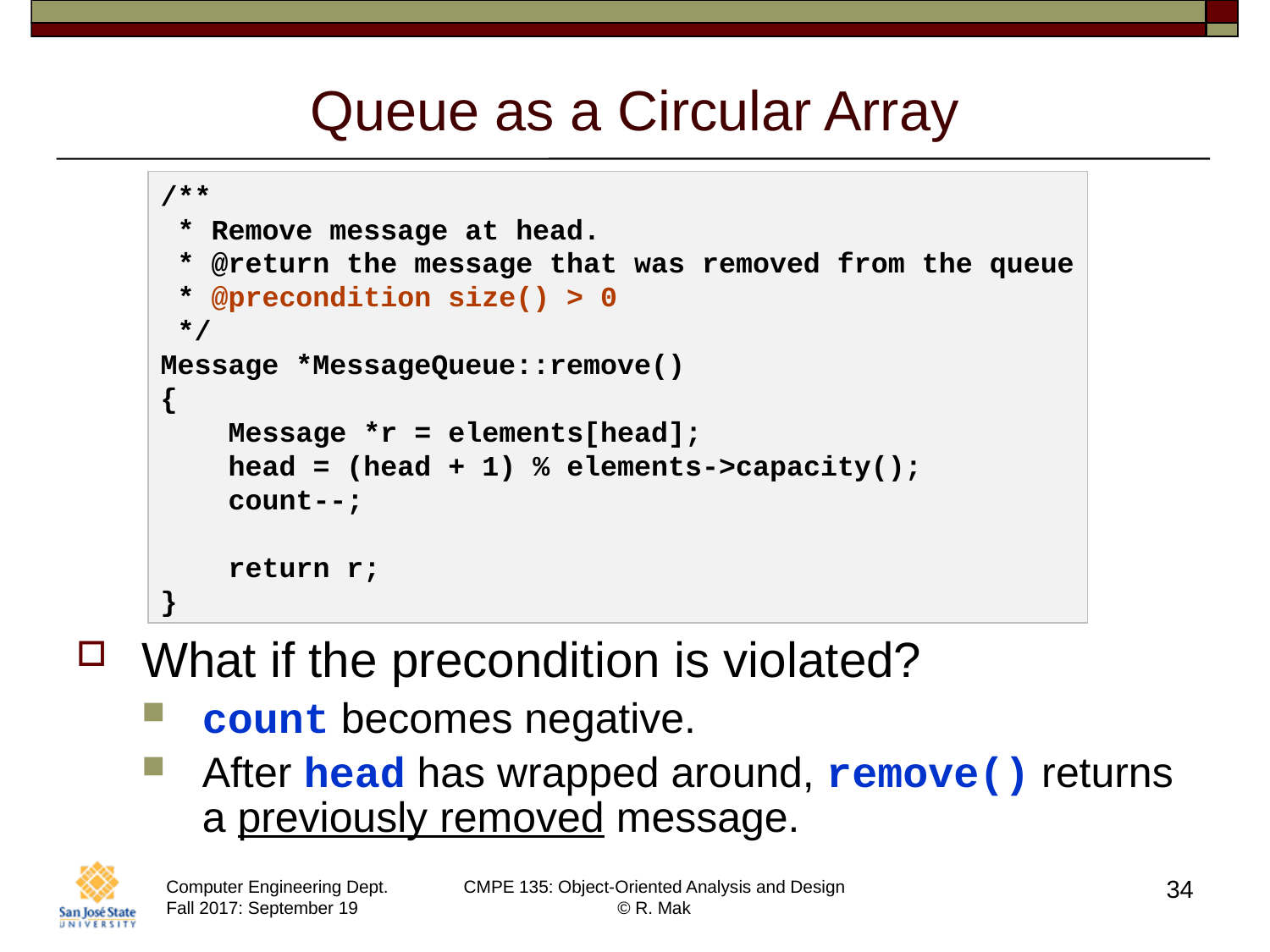

# Queue as a Circular Array
/**
 * Remove message at head.
 * @return the message that was removed from the queue
 * @precondition size() > 0
 */
Message *MessageQueue::remove()
{
    Message *r = elements[head];
    head = (head + 1) % elements->capacity();
    count--;

    return r;
}
What if the precondition is violated?
count becomes negative.
After head has wrapped around, remove() returns a previously removed message.
34